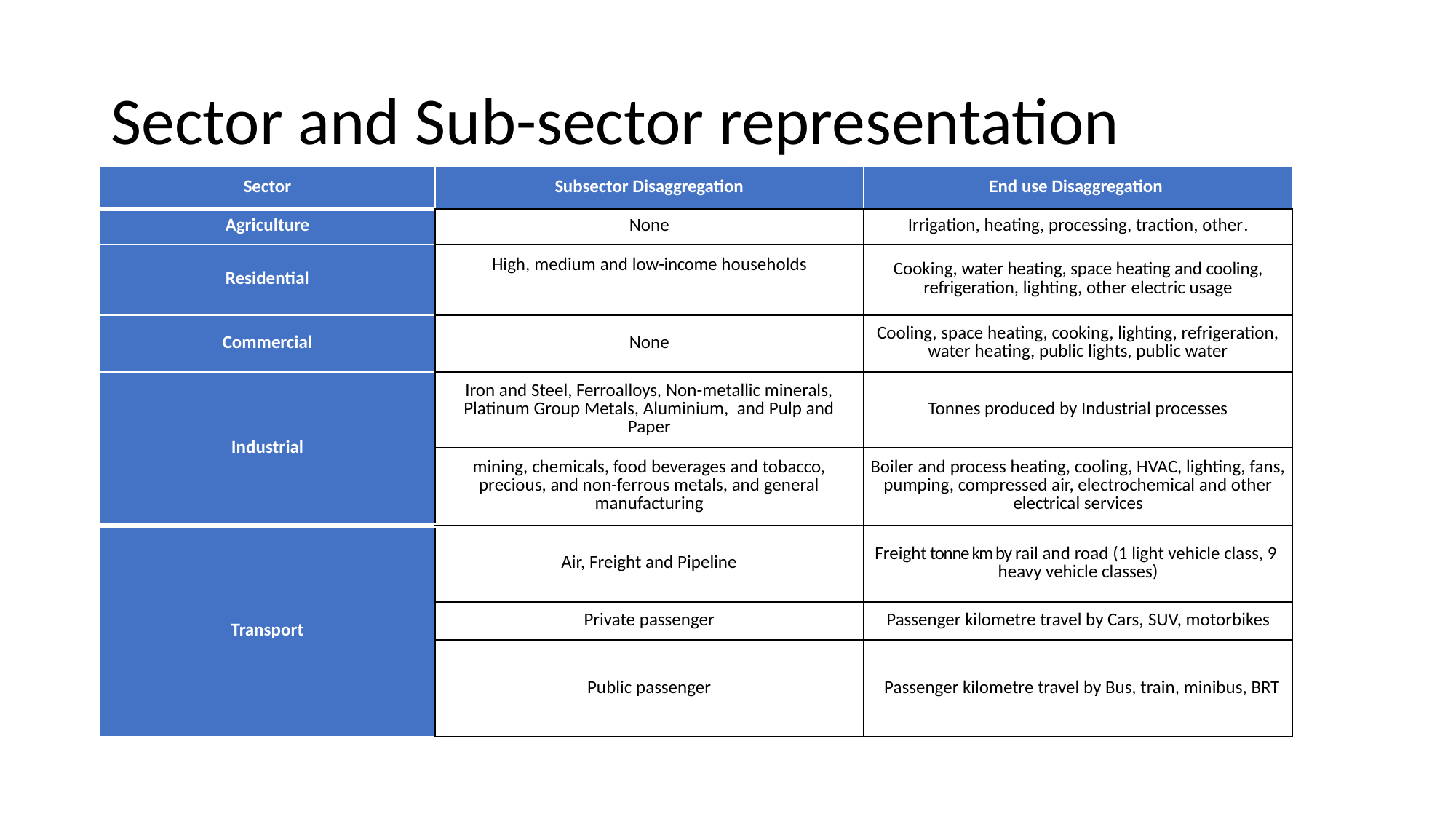

# Sector and Sub-sector representation
| Sector | Subsector Disaggregation | End use Disaggregation |
| --- | --- | --- |
| Agriculture | None | Irrigation, heating, processing, traction, other. |
| Residential | High, medium and low-income households | Cooking, water heating, space heating and cooling, refrigeration, lighting, other electric usage |
| Commercial | None | Cooling, space heating, cooking, lighting, refrigeration, water heating, public lights, public water |
| Industrial | Iron and Steel, Ferroalloys, Non-metallic minerals, Platinum Group Metals, Aluminium, and Pulp and Paper | Tonnes produced by Industrial processes |
|  | mining, chemicals, food beverages and tobacco, precious, and non-ferrous metals, and general manufacturing | Boiler and process heating, cooling, HVAC, lighting, fans, pumping, compressed air, electrochemical and other electrical services |
| Transport | Air, Freight and Pipeline | Freight tonne km by rail and road (1 light vehicle class, 9 heavy vehicle classes) |
|  | Private passenger | Passenger kilometre travel by Cars, SUV, motorbikes |
|  | Public passenger | Passenger kilometre travel by Bus, train, minibus, BRT |